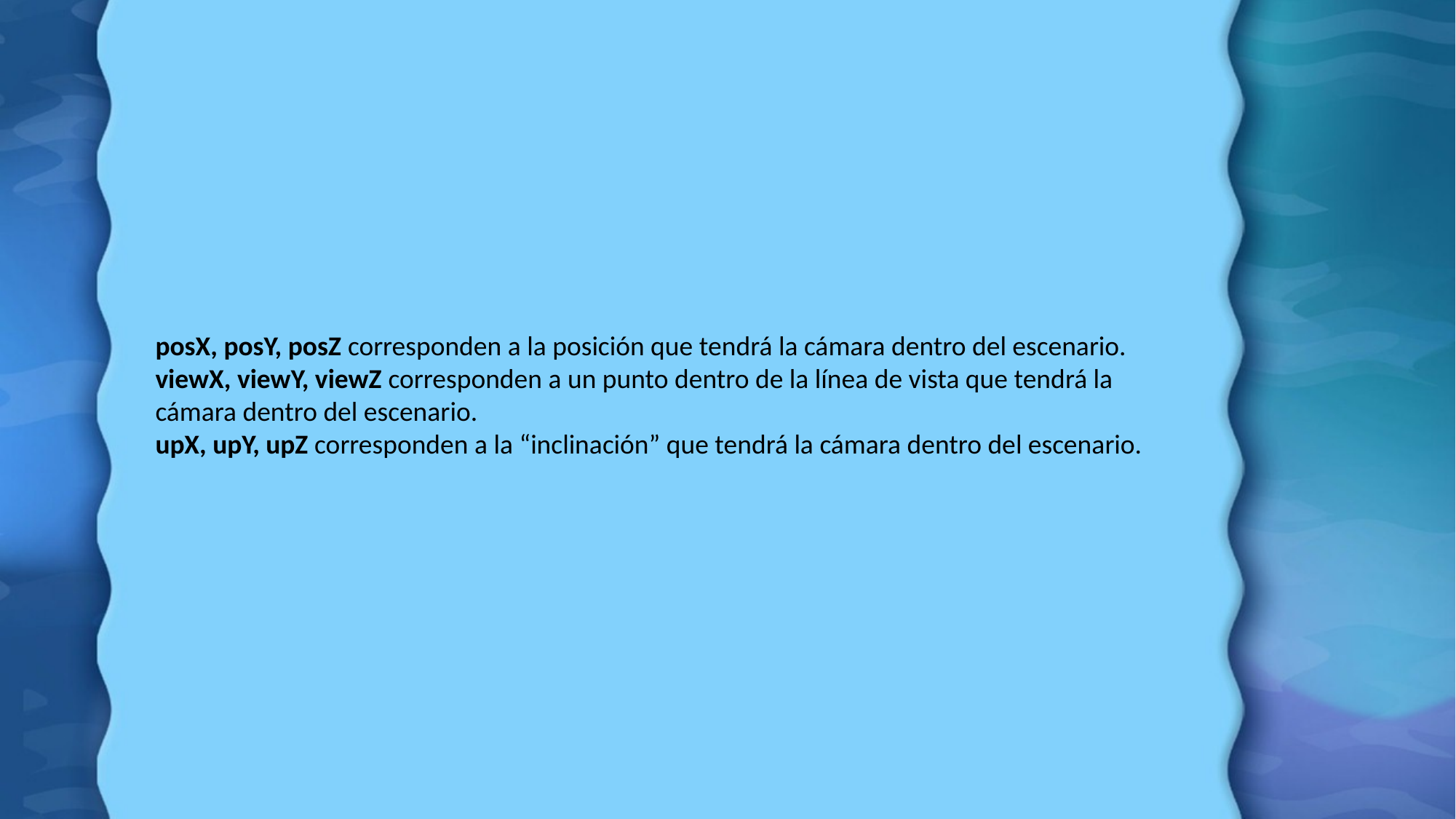

posX, posY, posZ corresponden a la posición que tendrá la cámara dentro del escenario.
viewX, viewY, viewZ corresponden a un punto dentro de la línea de vista que tendrá la cámara dentro del escenario.
upX, upY, upZ corresponden a la “inclinación” que tendrá la cámara dentro del escenario.